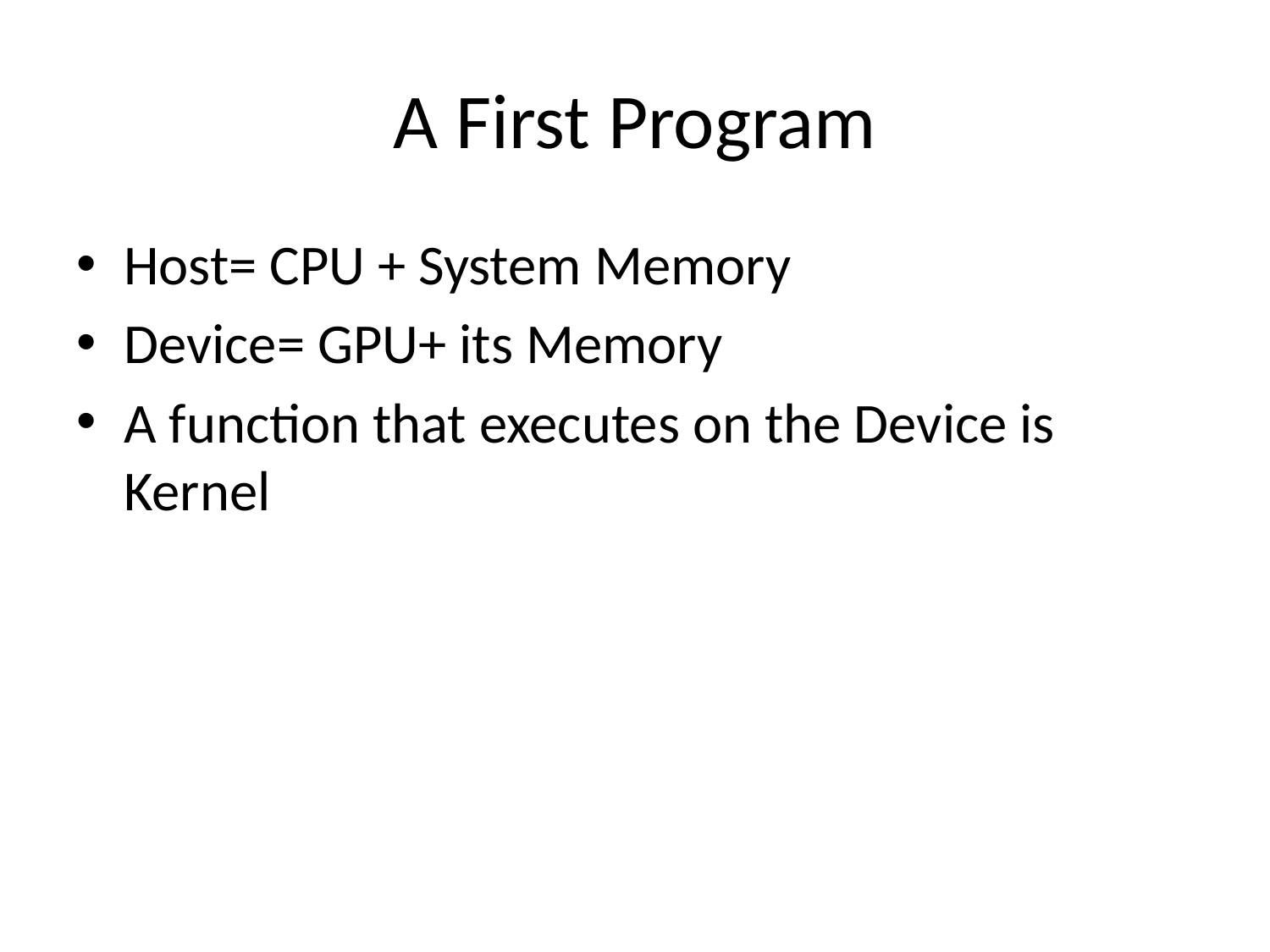

# A First Program
Host= CPU + System Memory
Device= GPU+ its Memory
A function that executes on the Device is Kernel